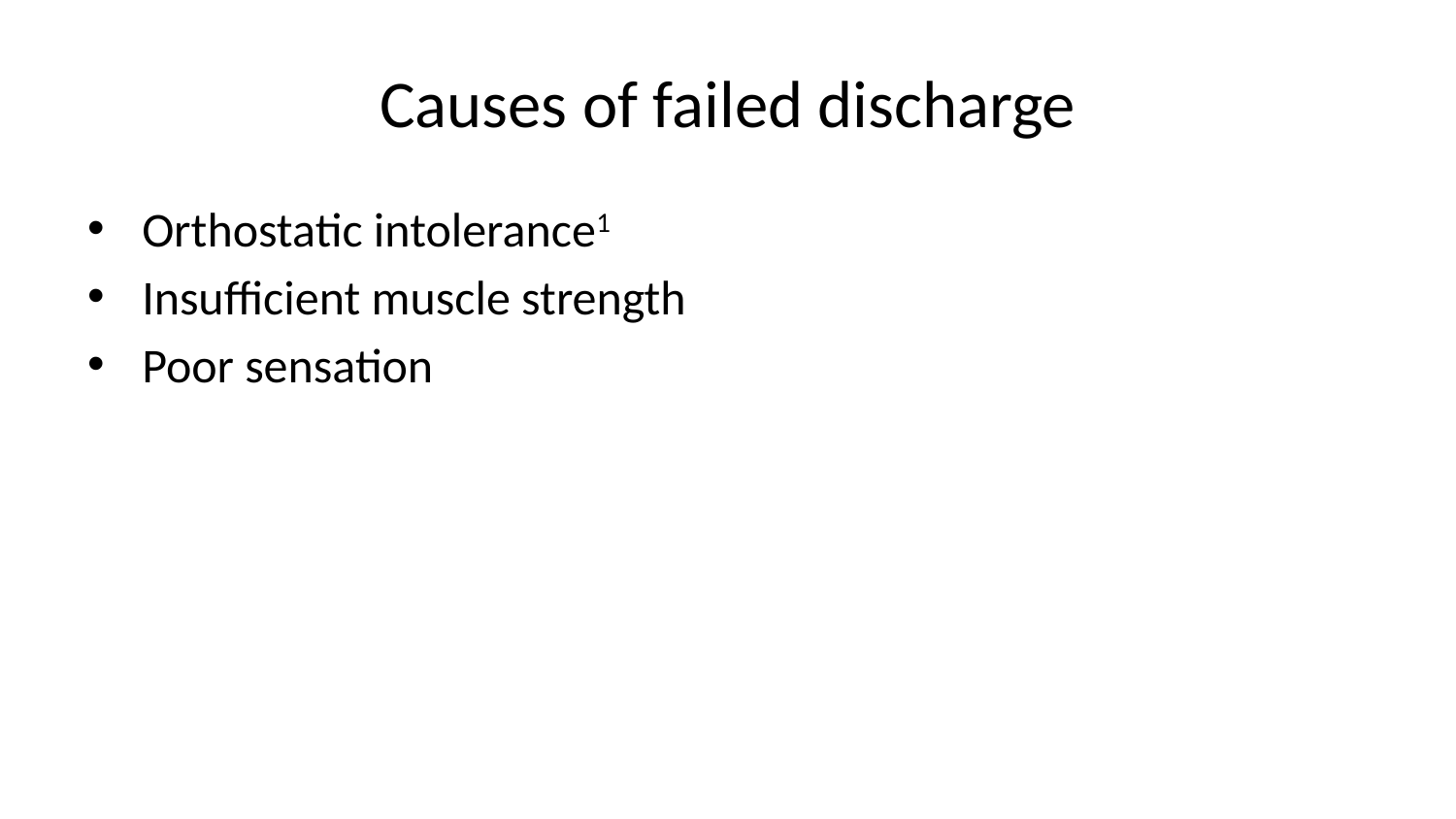

# Causes of failed discharge
Orthostatic intolerance1
Insufficient muscle strength
Poor sensation